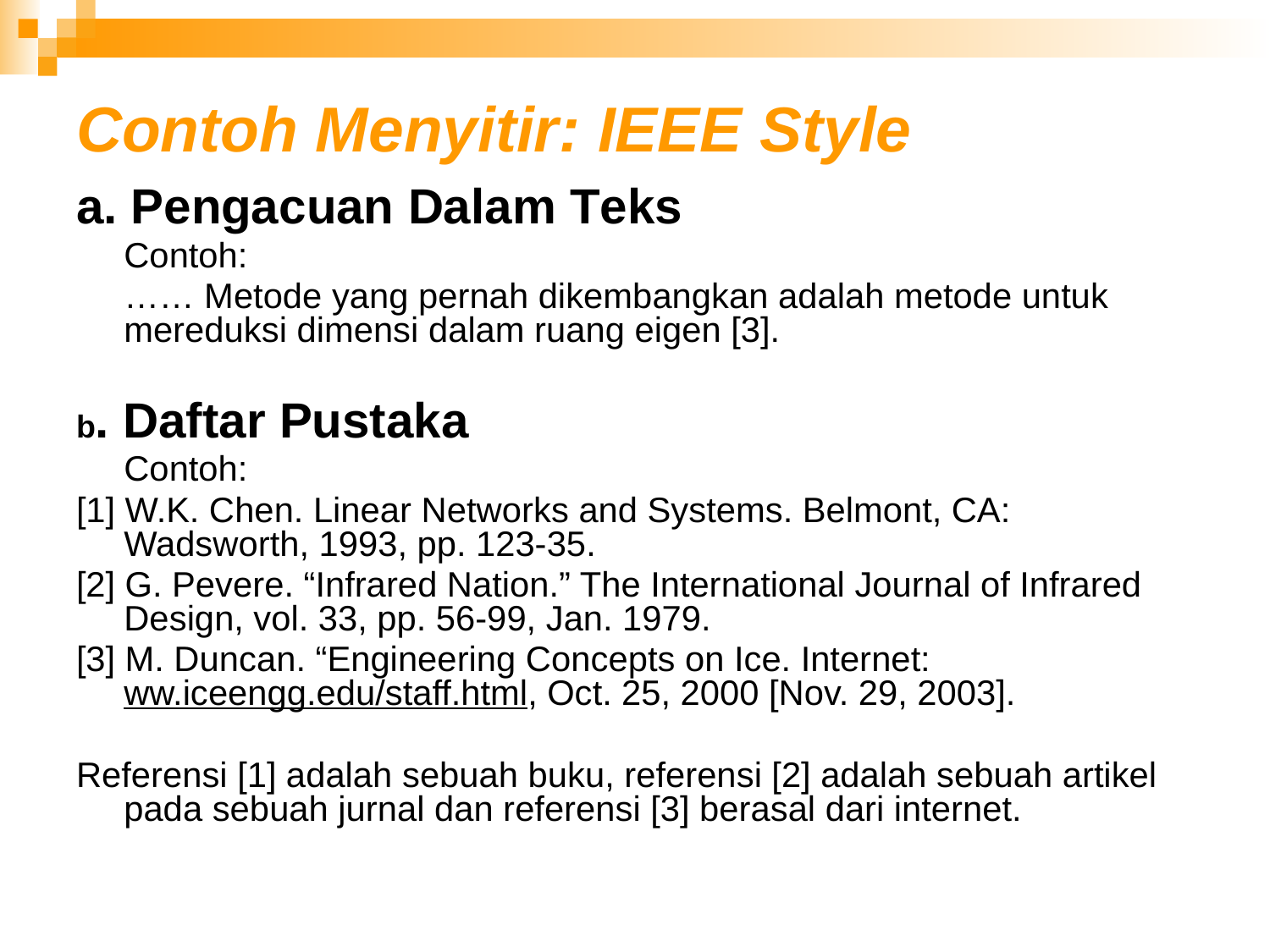

# Contoh Menyitir: IEEE Style
a. Pengacuan Dalam Teks
	Contoh:
	…… Metode yang pernah dikembangkan adalah metode untuk mereduksi dimensi dalam ruang eigen [3].

b. Daftar Pustaka
	Contoh:
[1] W.K. Chen. Linear Networks and Systems. Belmont, CA: Wadsworth, 1993, pp. 123-35.
[2] G. Pevere. “Infrared Nation.” The International Journal of Infrared Design, vol. 33, pp. 56-99, Jan. 1979.
[3] M. Duncan. “Engineering Concepts on Ice. Internet: ww.iceengg.edu/staff.html, Oct. 25, 2000 [Nov. 29, 2003].

Referensi [1] adalah sebuah buku, referensi [2] adalah sebuah artikel pada sebuah jurnal dan referensi [3] berasal dari internet.